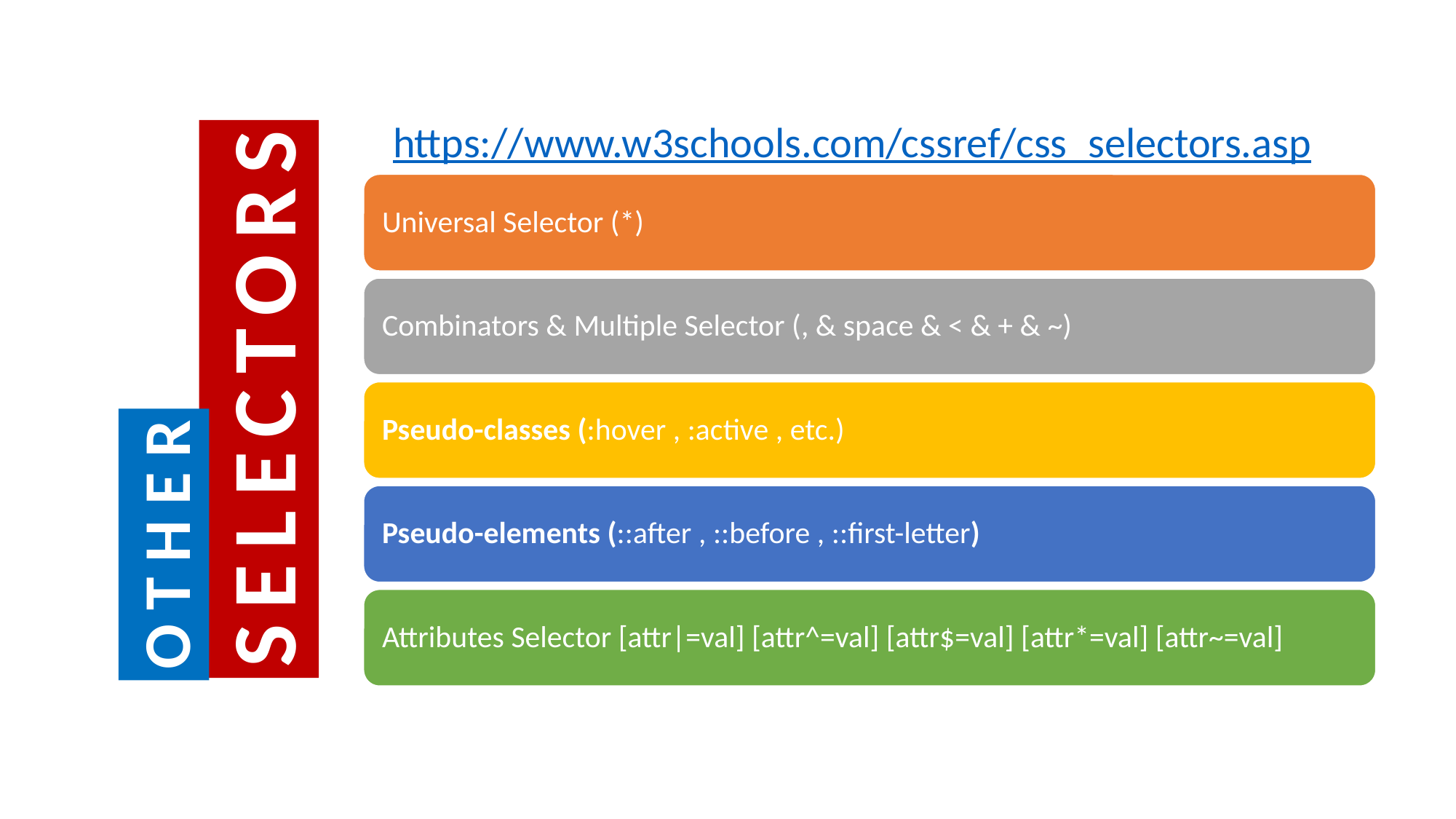

https://www.w3schools.com/cssref/css_selectors.asp
Universal Selector (*)
Combinators & Multiple Selector (, & space & < & + & ~)
Pseudo-classes (:hover , :active , etc.)
Pseudo-elements (::after , ::before , ::first-letter)
Attributes Selector [attr|=val] [attr^=val] [attr$=val] [attr*=val] [attr~=val]
SELECTORS
OTHER